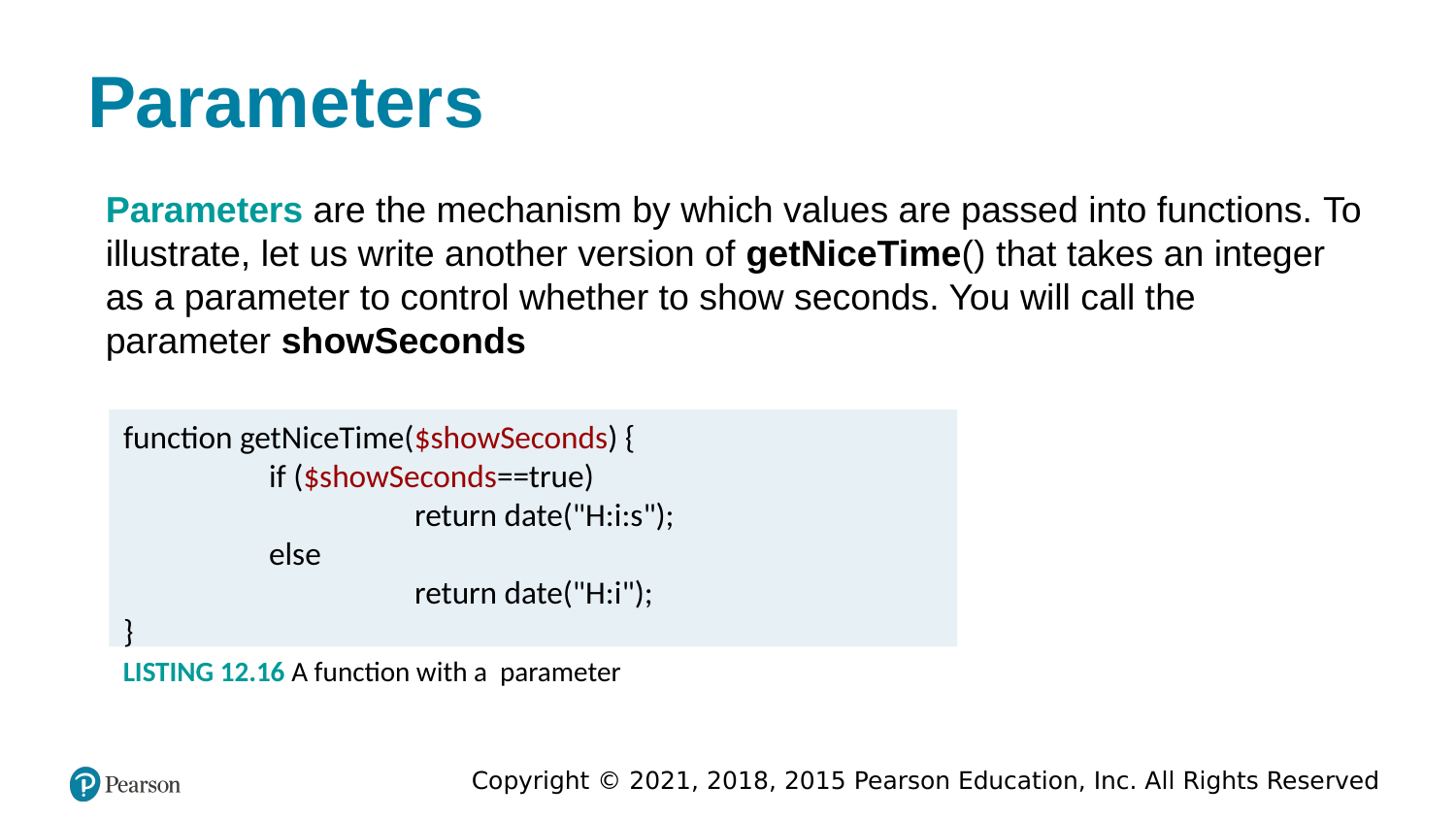

# Parameters
Parameters are the mechanism by which values are passed into functions. To illustrate, let us write another version of getNiceTime() that takes an integer as a parameter to control whether to show seconds. You will call the parameter showSeconds
function getNiceTime($showSeconds) {
	if ($showSeconds==true)
		return date("H:i:s");
	else
		return date("H:i");
}
LISTING 12.16 A function with a  parameter